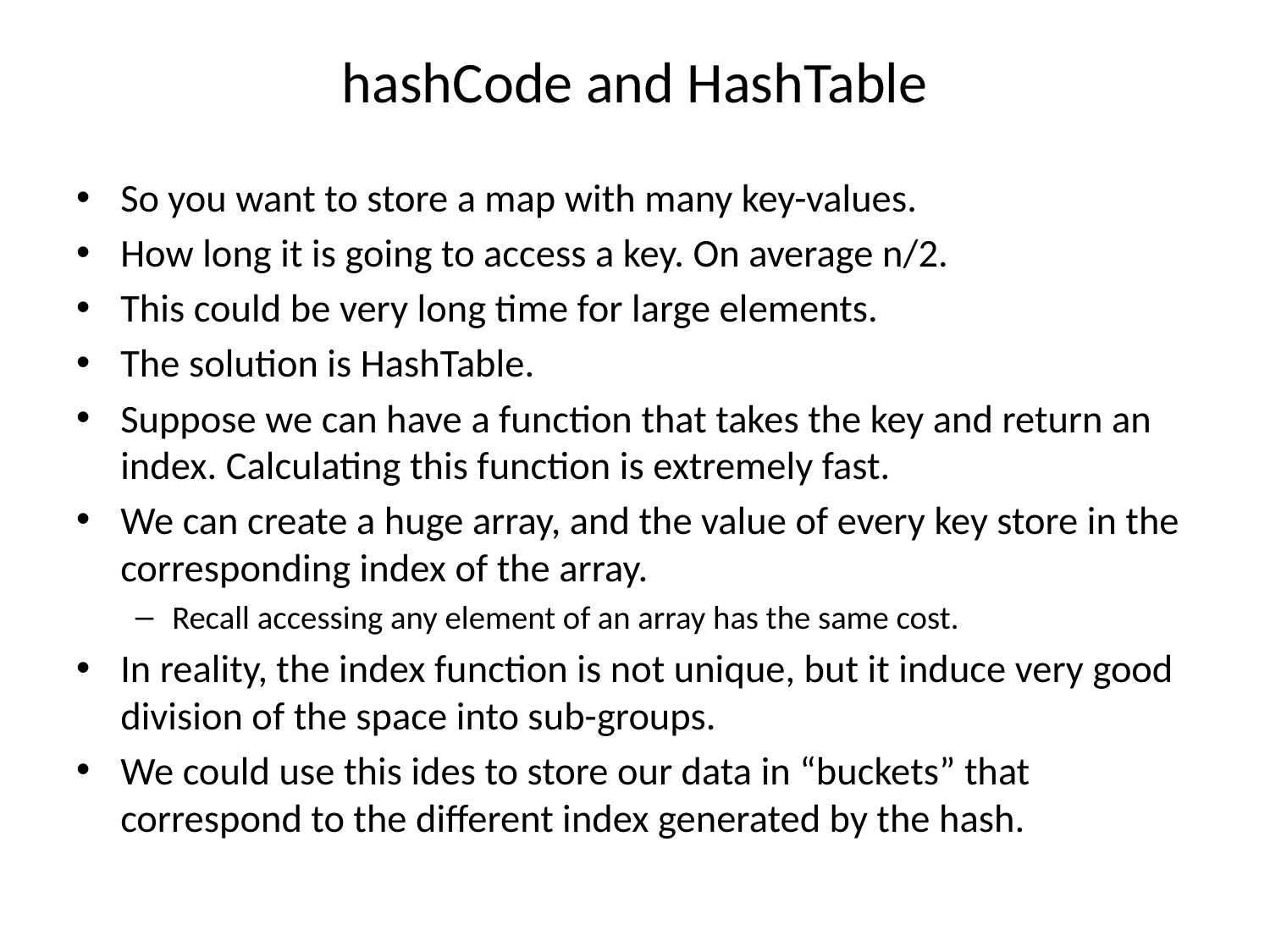

# hashCode and HashTable
So you want to store a map with many key-values.
How long it is going to access a key. On average n/2.
This could be very long time for large elements.
The solution is HashTable.
Suppose we can have a function that takes the key and return an index. Calculating this function is extremely fast.
We can create a huge array, and the value of every key store in the corresponding index of the array.
Recall accessing any element of an array has the same cost.
In reality, the index function is not unique, but it induce very good division of the space into sub-groups.
We could use this ides to store our data in “buckets” that correspond to the different index generated by the hash.